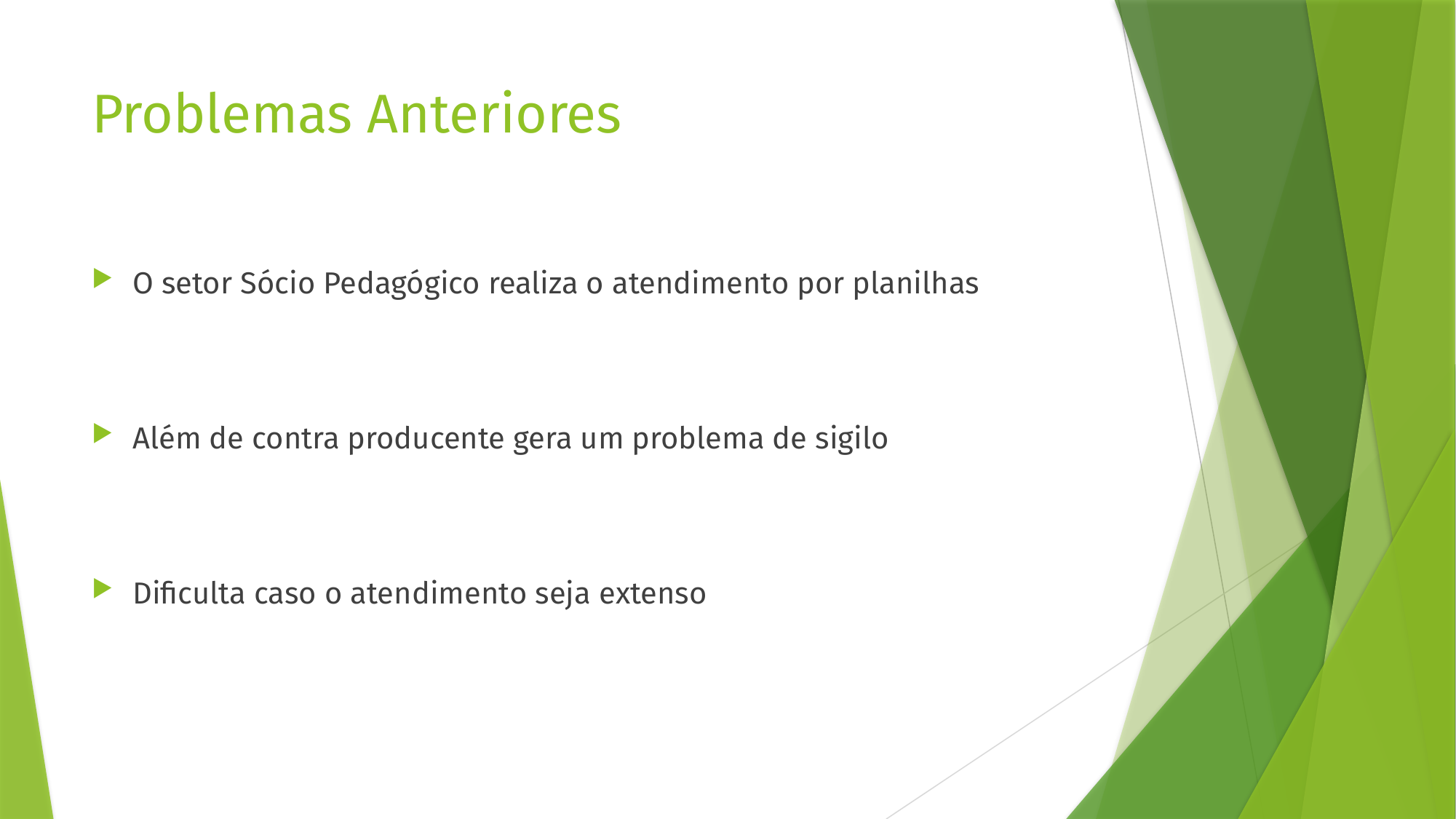

# Problemas Anteriores
O setor Sócio Pedagógico realiza o atendimento por planilhas

Além de contra producente gera um problema de sigilo

Dificulta caso o atendimento seja extenso